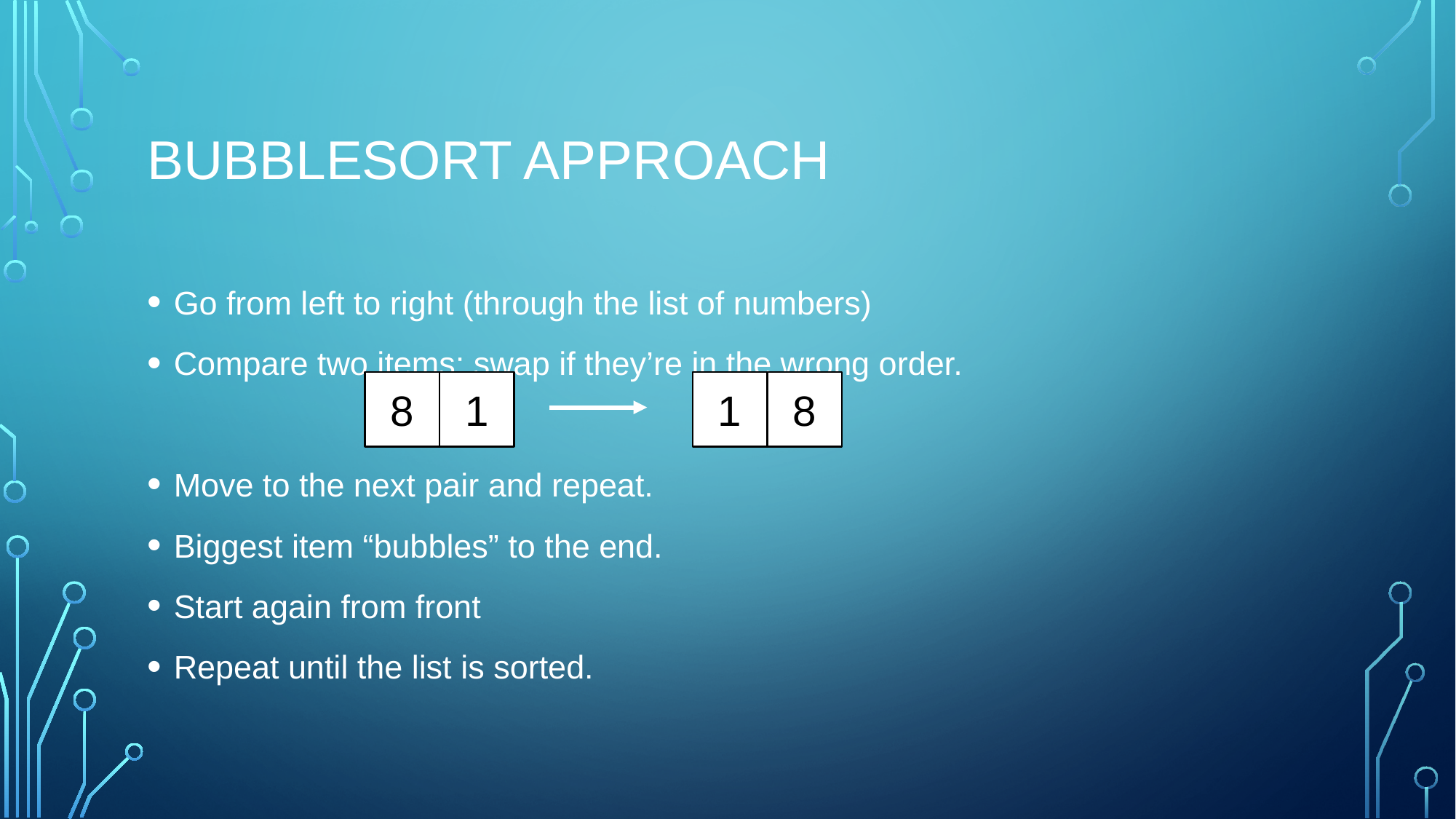

# Bubblesort approach
Go from left to right (through the list of numbers)
Compare two items; swap if they’re in the wrong order.

Move to the next pair and repeat.
Biggest item “bubbles” to the end.
Start again from front
Repeat until the list is sorted.
8
1
1
8